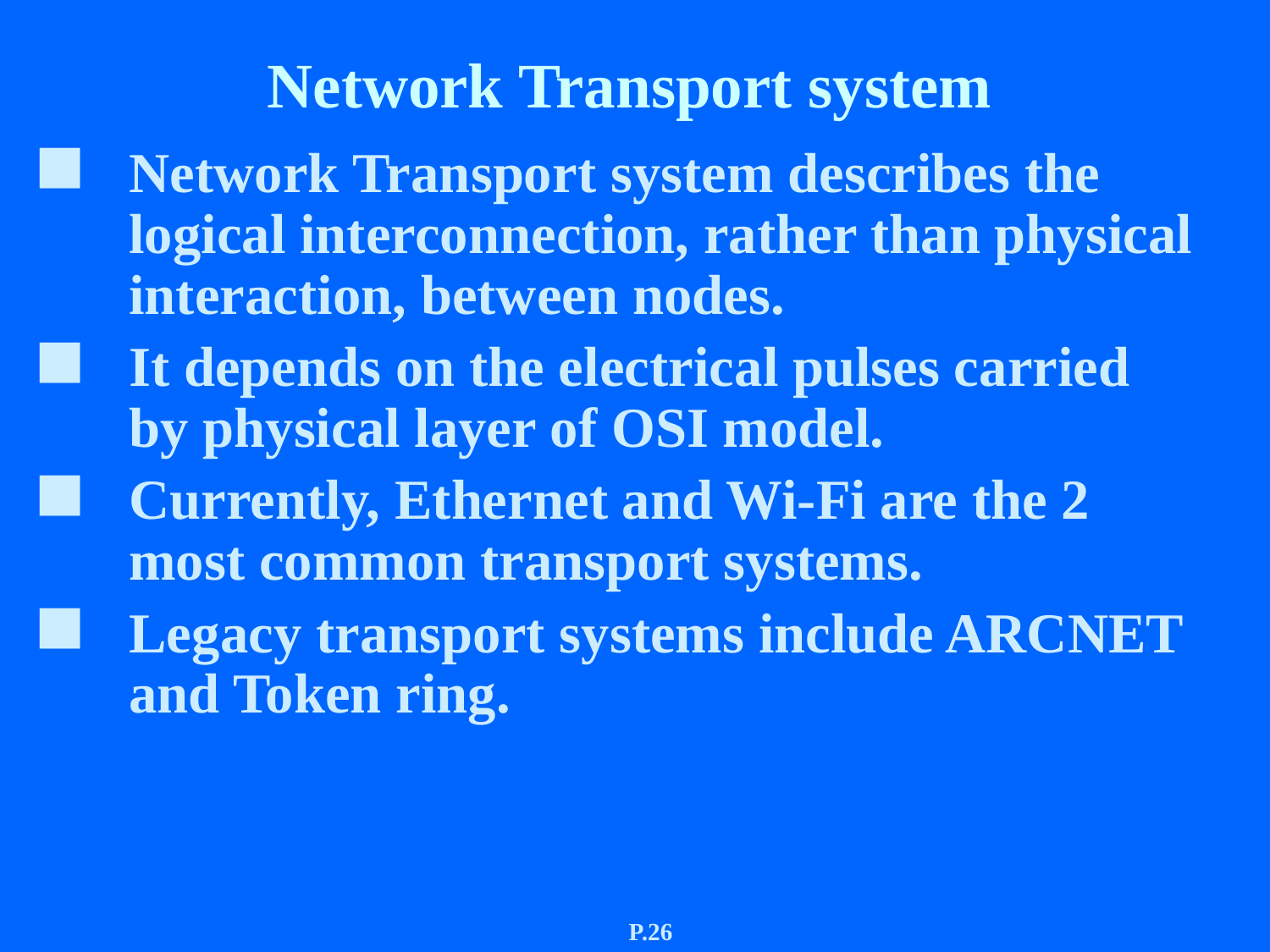

# Network Transport system
Network Transport system describes the logical interconnection, rather than physical interaction, between nodes.
It depends on the electrical pulses carried by physical layer of OSI model.
Currently, Ethernet and Wi-Fi are the 2 most common transport systems.
Legacy transport systems include ARCNET and Token ring.

P.26